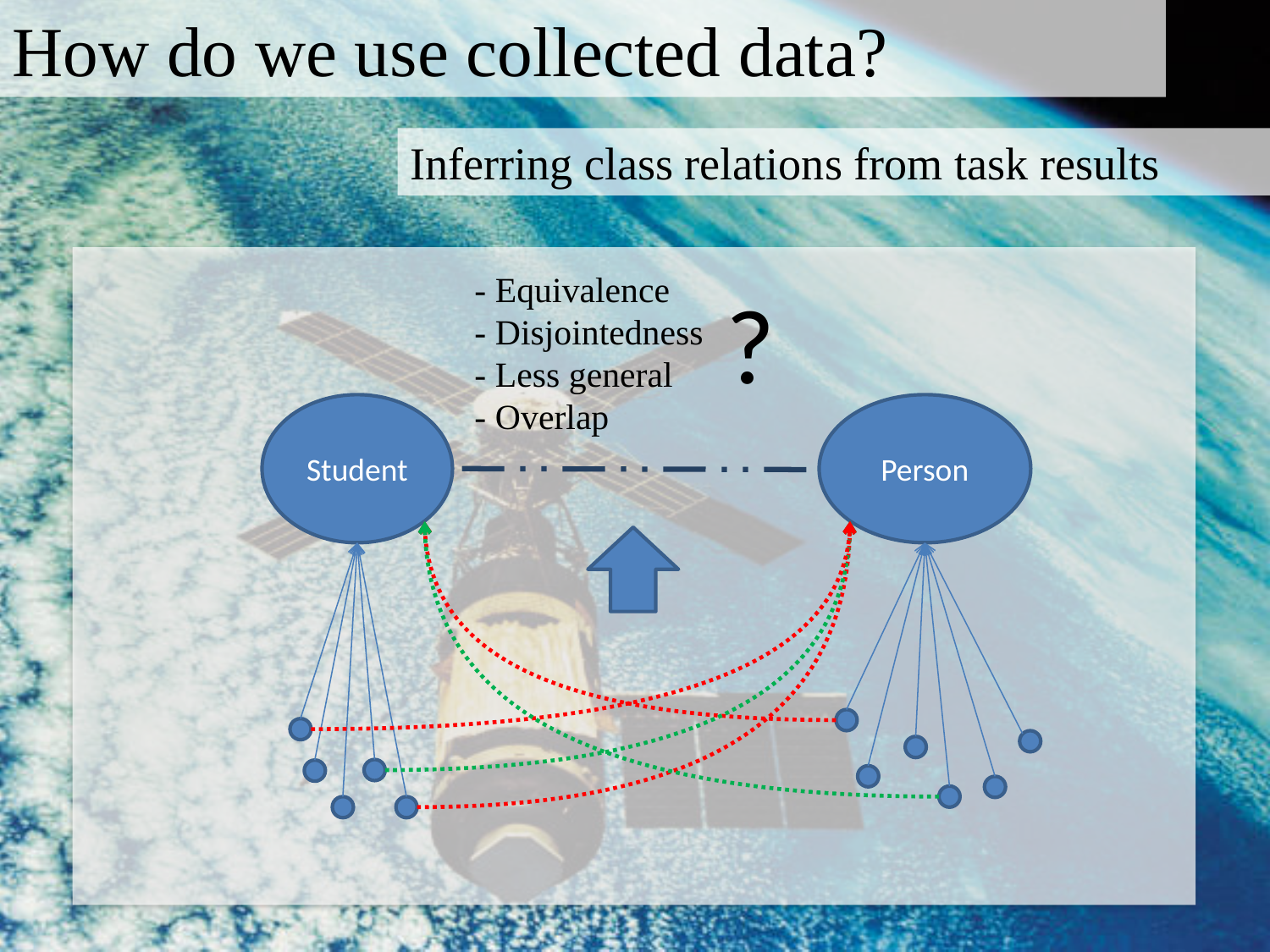

How do we use collected data?
Inferring class relations from task results

- Equivalence
- Disjointedness
- Less general
- Overlap
?
Student
Person